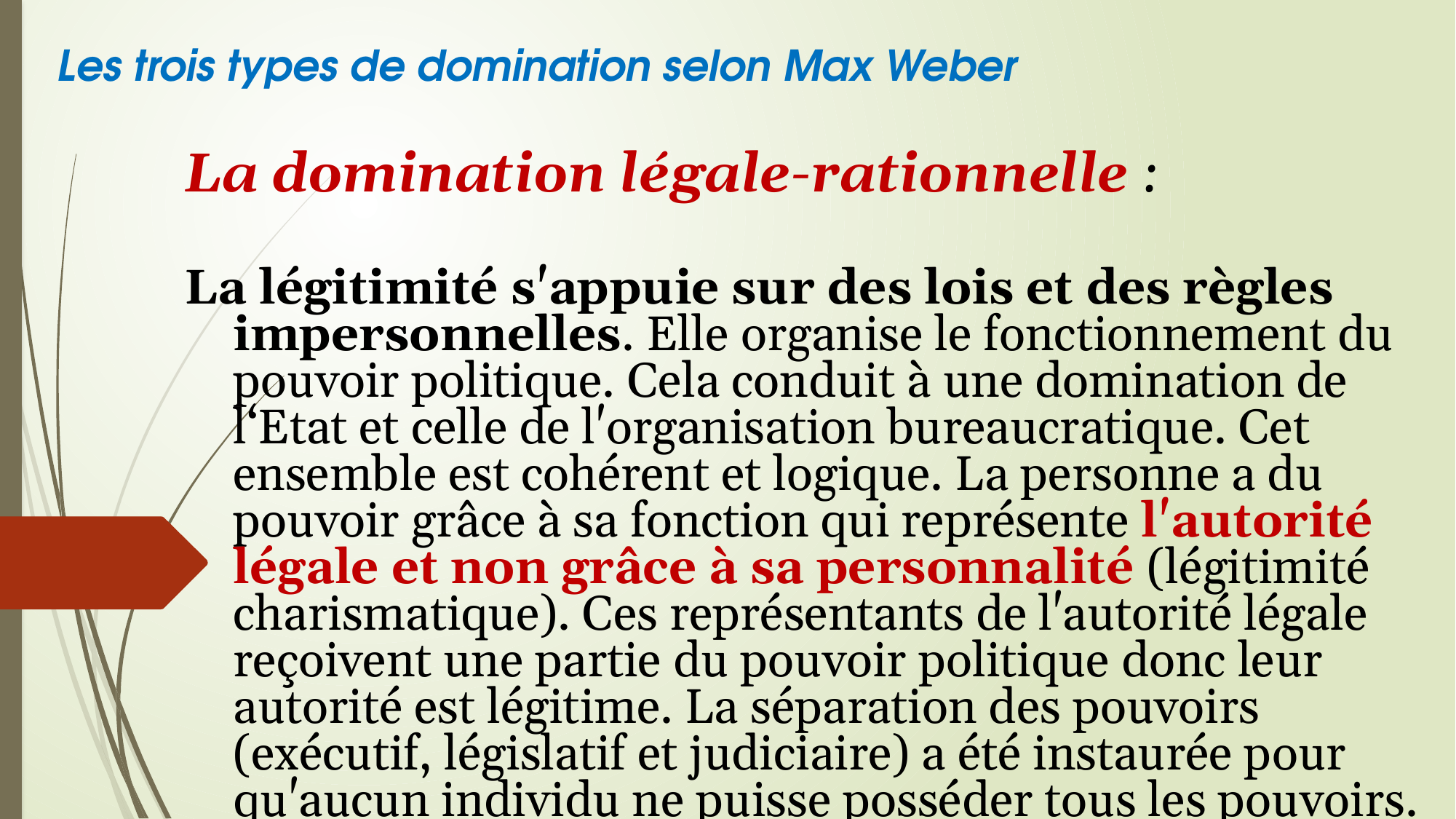

# Les trois types de domination selon Max Weber
La domination légale-rationnelle :

La légitimité s'appuie sur des lois et des règles impersonnelles. Elle organise le fonctionnement du pouvoir politique. Cela conduit à une domination de l‘Etat et celle de l'organisation bureaucratique. Cet ensemble est cohérent et logique. La personne a du pouvoir grâce à sa fonction qui représente l'autorité légale et non grâce à sa personnalité (légitimité charismatique). Ces représentants de l'autorité légale reçoivent une partie du pouvoir politique donc leur autorité est légitime. La séparation des pouvoirs (exécutif, législatif et judiciaire) a été instaurée pour qu'aucun individu ne puisse posséder tous les pouvoirs.